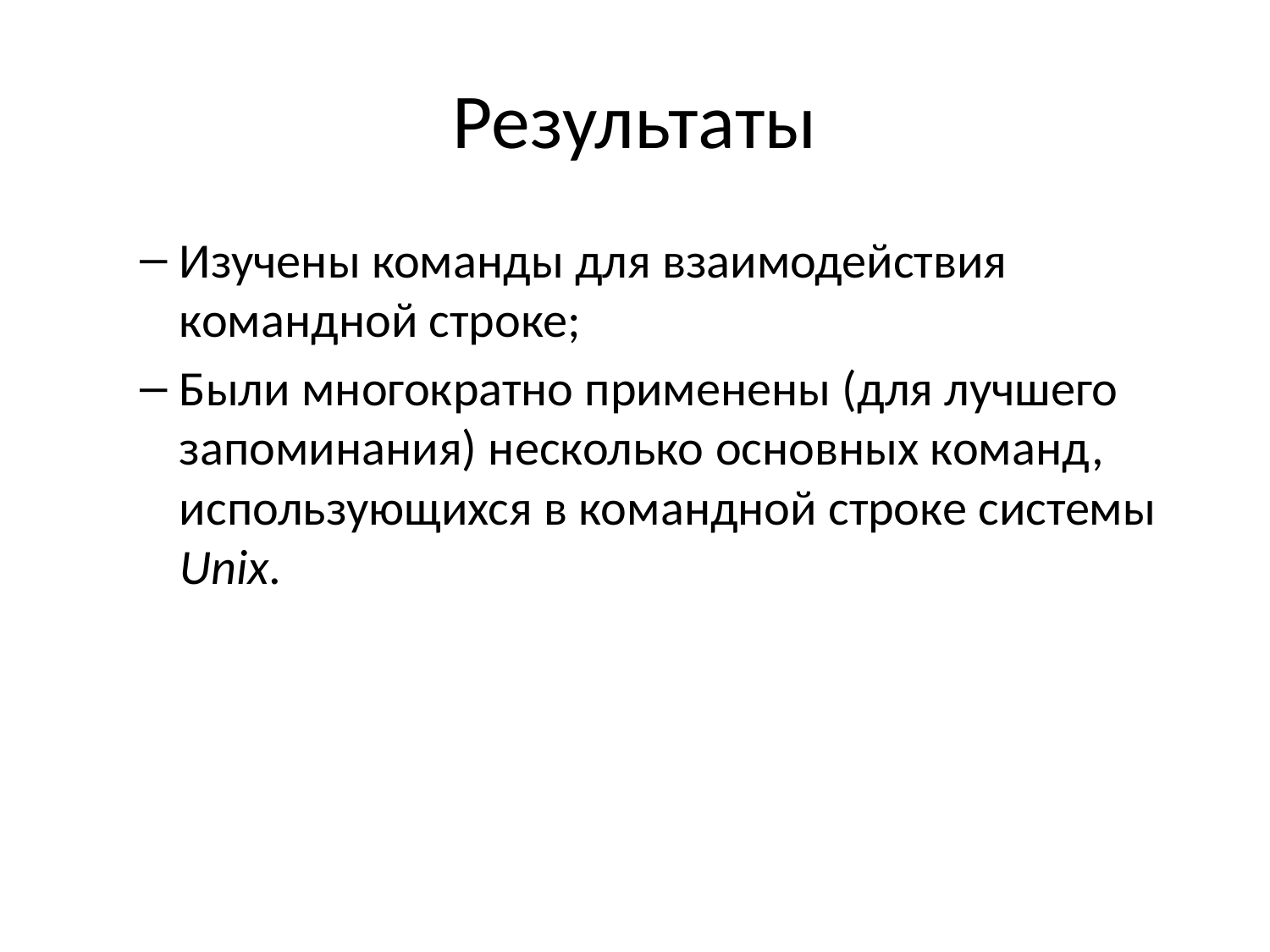

# Результаты
Изучены команды для взаимодействия командной строке;
Были многократно применены (для лучшего запоминания) несколько основных команд, использующихся в командной строке системы Unix.